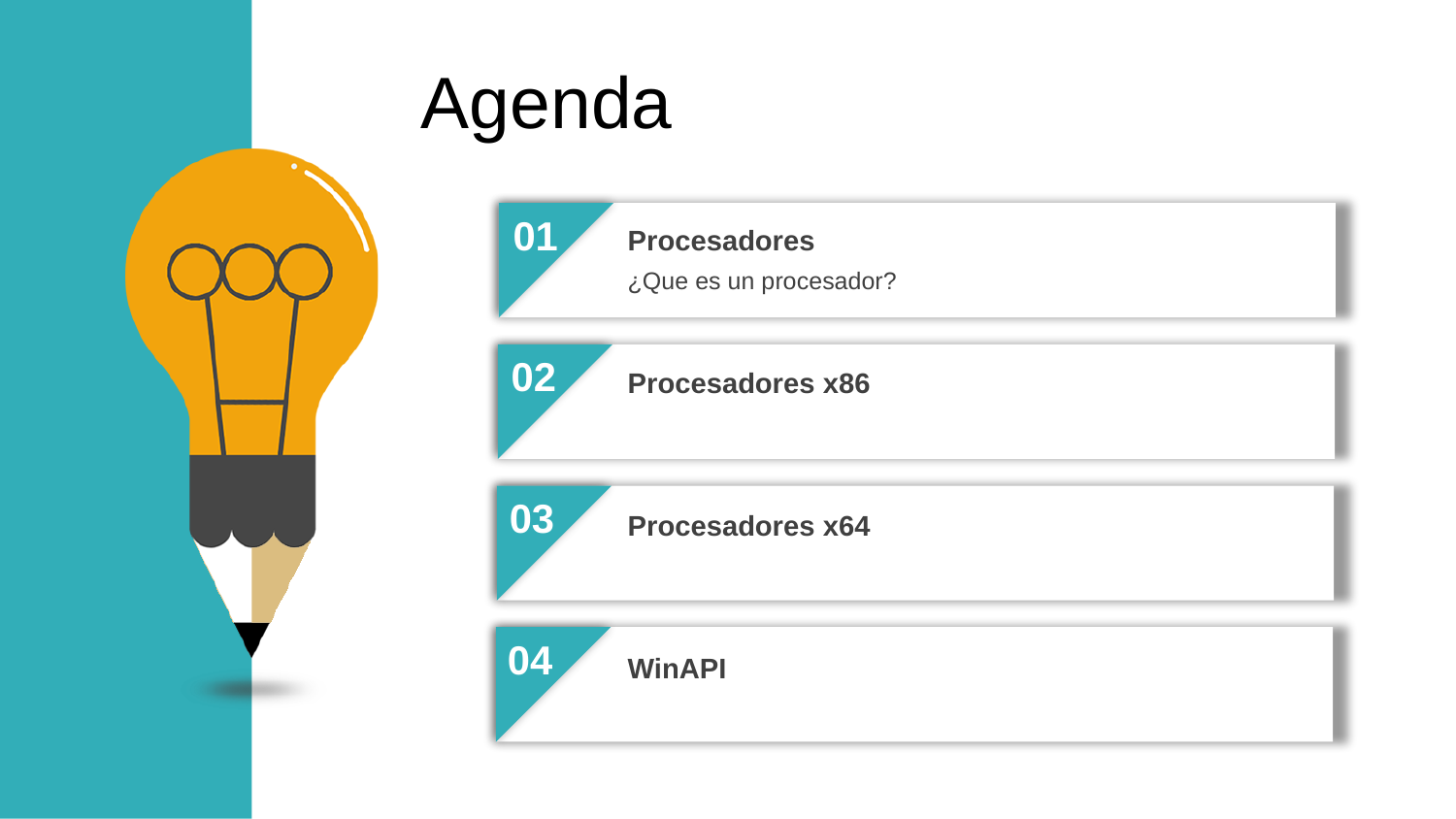

Agenda

01
Procesadores
¿Que es un procesador?
02

Procesadores x86

03

Procesadores x64

04
WinAPI